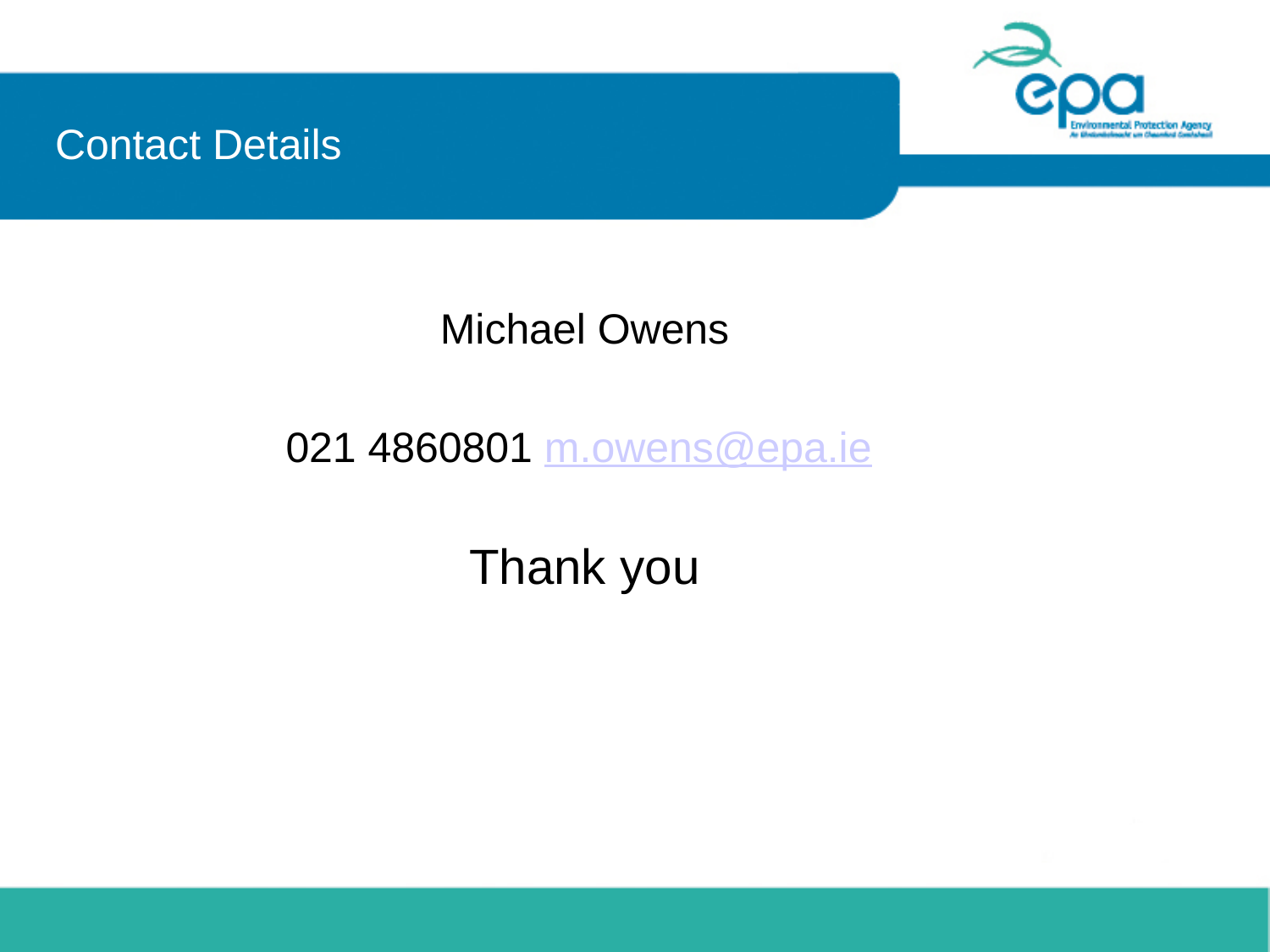

# Contact Details

Michael Owens

021 4860801 m.owens@epa.ie

Thank you